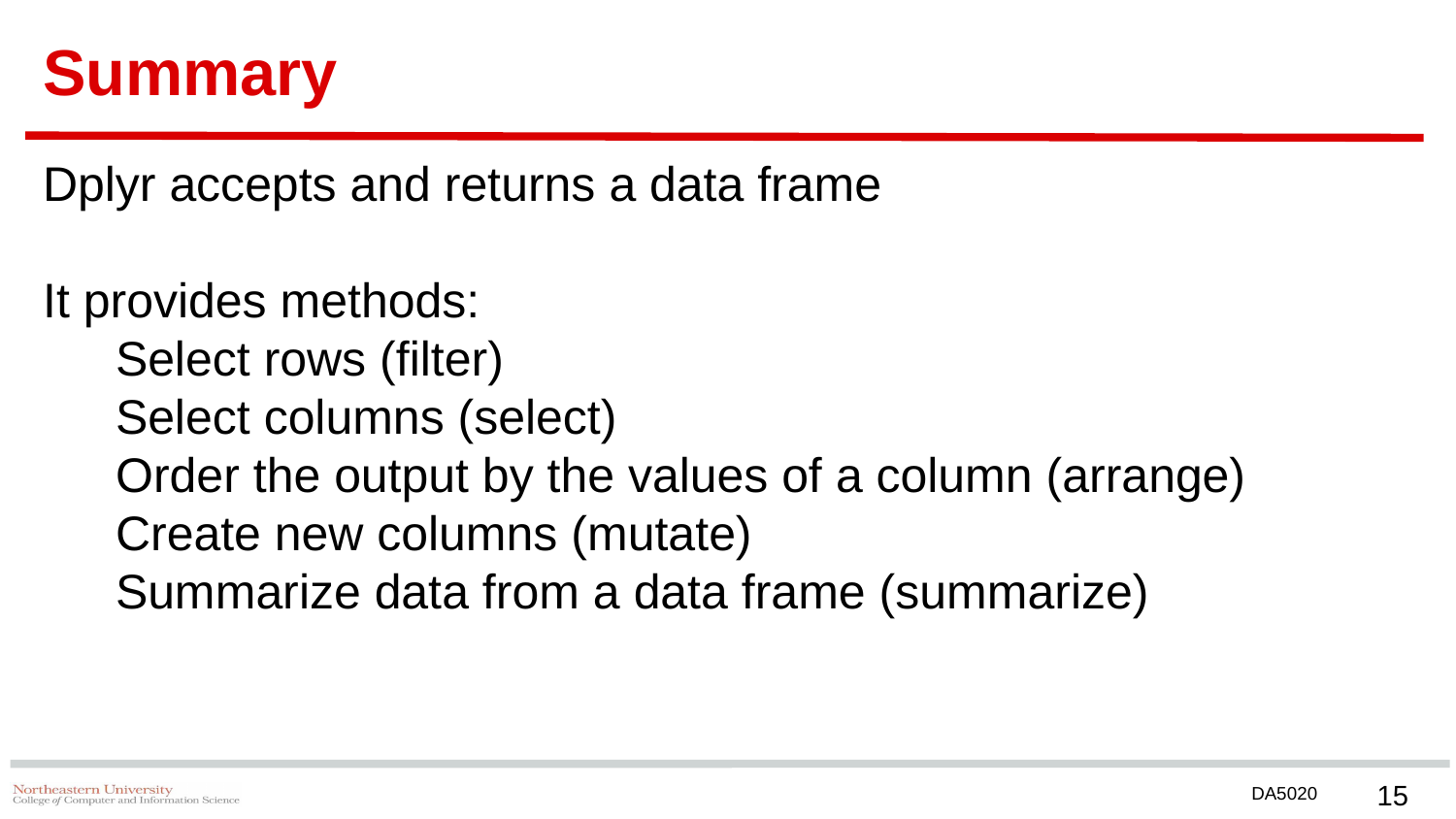

# Summary
Dplyr accepts and returns a data frame

It provides methods:
Select rows (filter)
Select columns (select)
Order the output by the values of a column (arrange)
Create new columns (mutate)
Summarize data from a data frame (summarize)

15